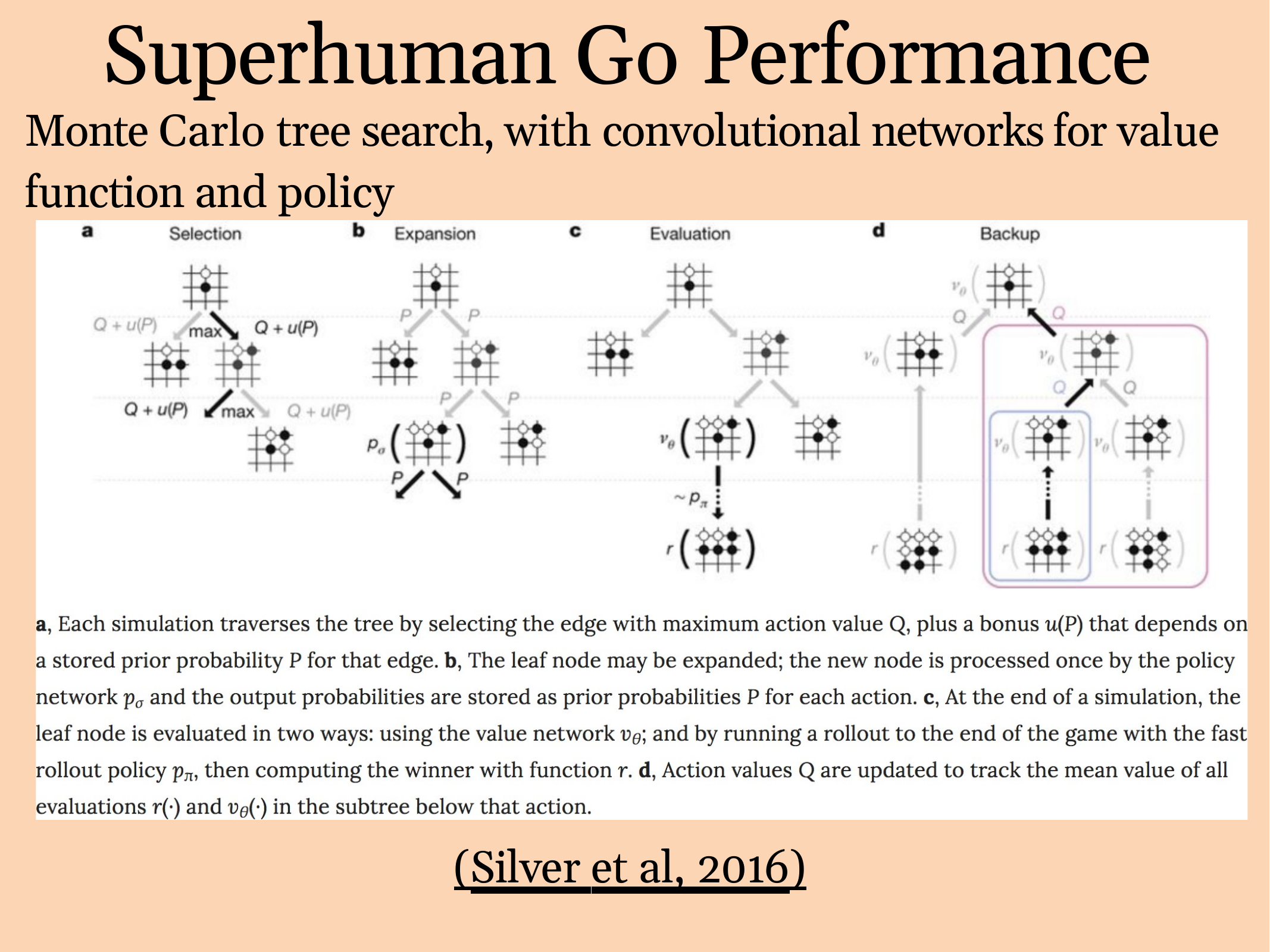

Superhuman Go Performance
Monte Carlo tree search, with convolutional networks for value  function and policy

(Silver et al, 2016)